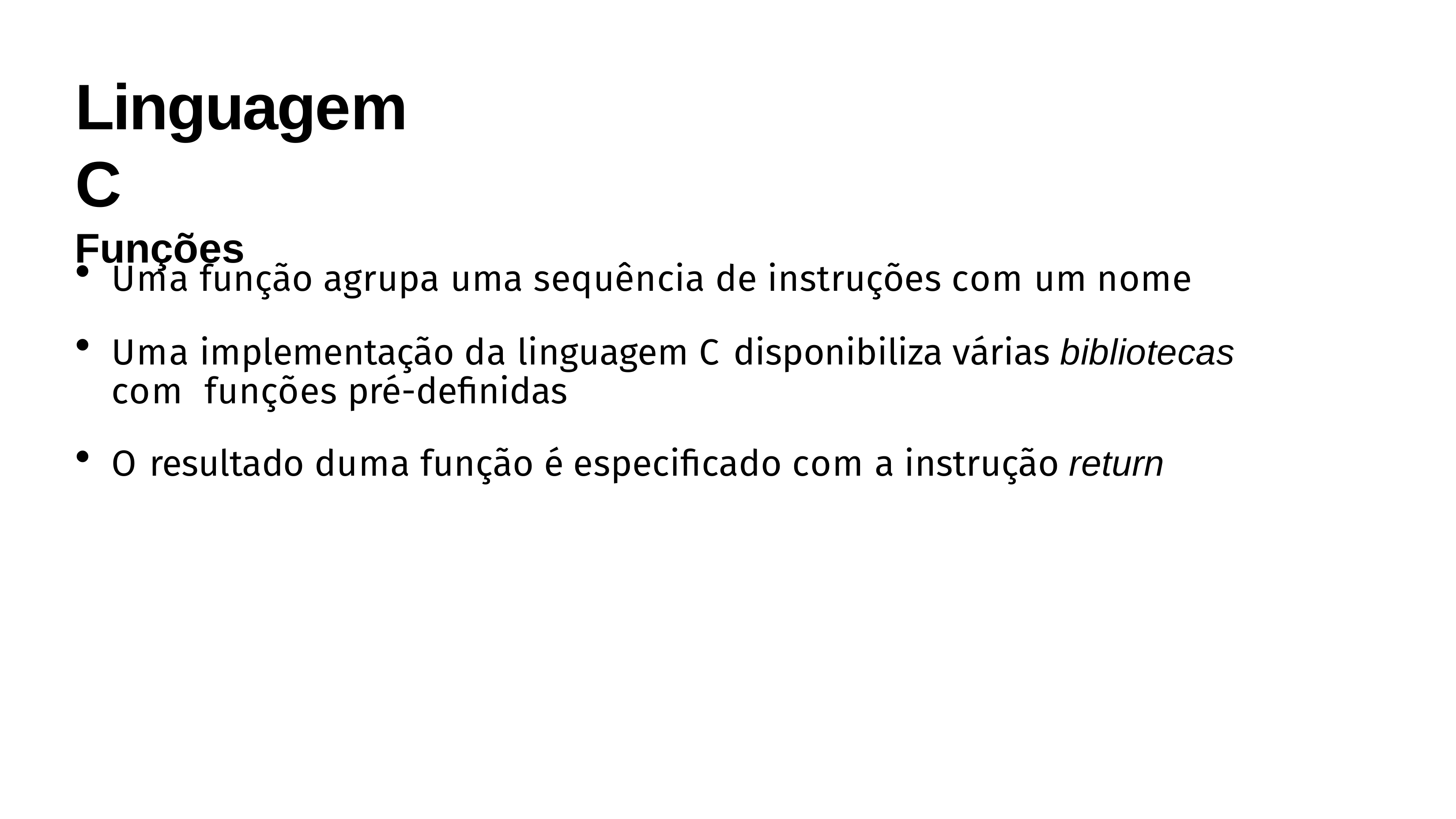

# Linguagem C
Funções
Uma função agrupa uma sequência de instruções com um nome
Uma implementação da linguagem C disponibiliza várias bibliotecas com  funções pré-definidas
O resultado duma função é especificado com a instrução return